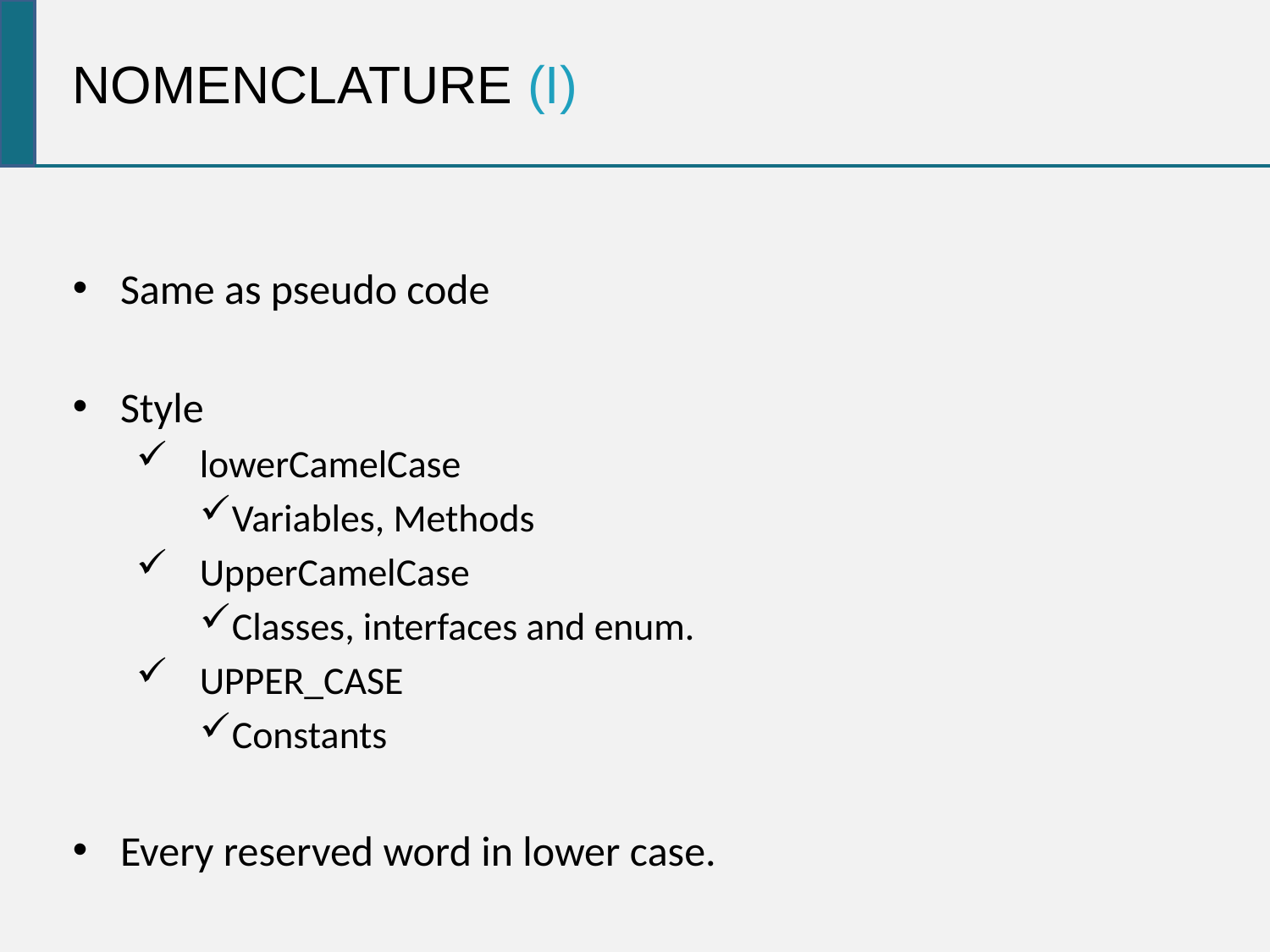

Nomenclature (i)

Same as pseudo code

Style
lowerCamelCase
Variables, Methods
UpperCamelCase
Classes, interfaces and enum.
UPPER_CASE
Constants

Every reserved word in lower case.